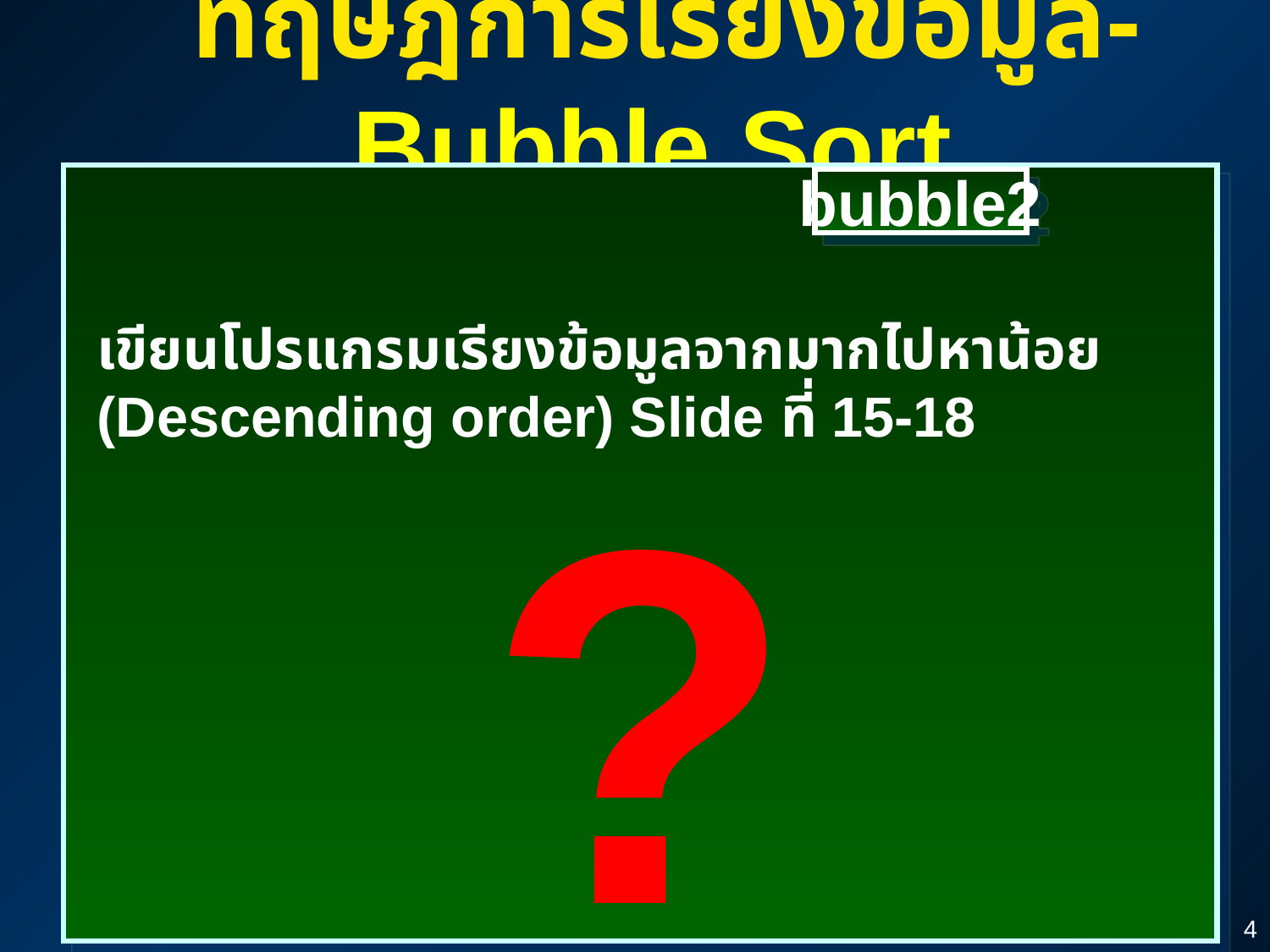

# ทฤษฎีการเรียงข้อมูล- Bubble Sort

bubble2

เขียนโปรแกรมเรียงข้อมูลจากมากไปหาน้อย (Descending order) Slide ที่ 15-18

?
4